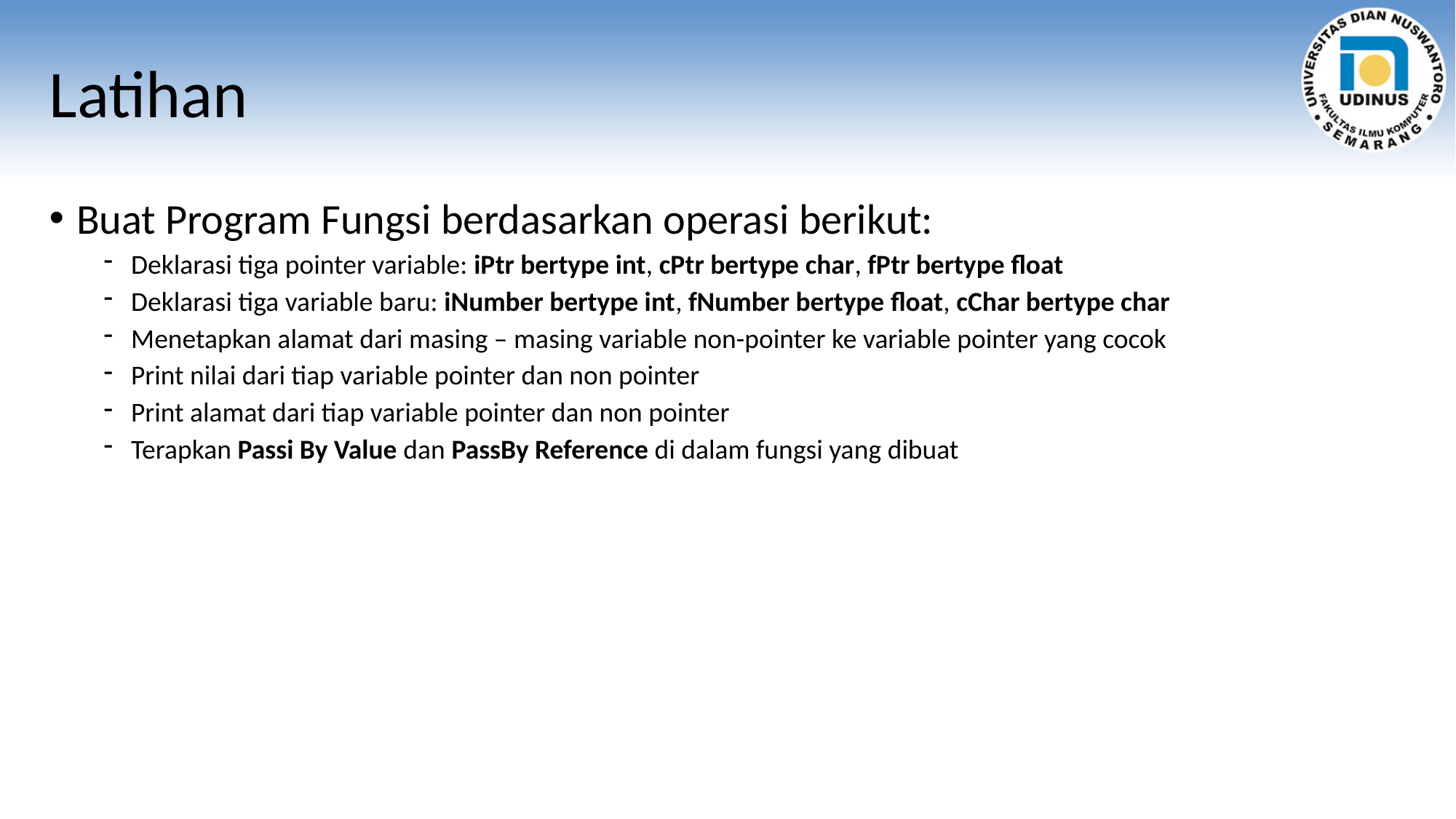

# Latihan
Buat Program Fungsi berdasarkan operasi berikut:
Deklarasi tiga pointer variable: iPtr bertype int, cPtr bertype char, fPtr bertype float
Deklarasi tiga variable baru: iNumber bertype int, fNumber bertype float, cChar bertype char
Menetapkan alamat dari masing – masing variable non-pointer ke variable pointer yang cocok
Print nilai dari tiap variable pointer dan non pointer
Print alamat dari tiap variable pointer dan non pointer
Terapkan Passi By Value dan PassBy Reference di dalam fungsi yang dibuat